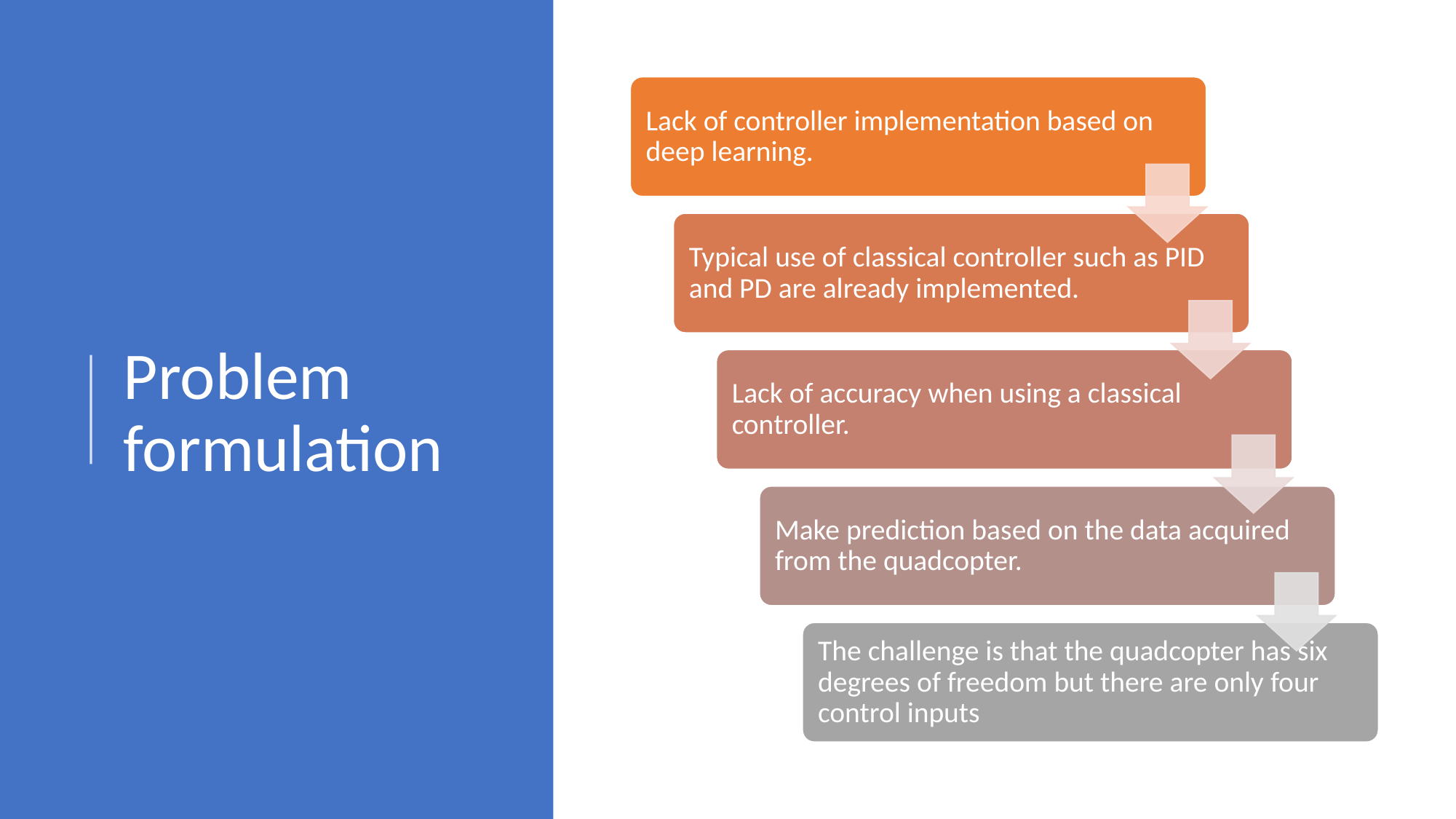

Lack of controller implementation based on deep learning.
Typical use of classical controller such as PID and PD are already implemented.
Lack of accuracy when using a classical controller.
Make prediction based on the data acquired from the quadcopter.
The challenge is that the quadcopter has six degrees of freedom but there are only four control inputs

# Problem formulation